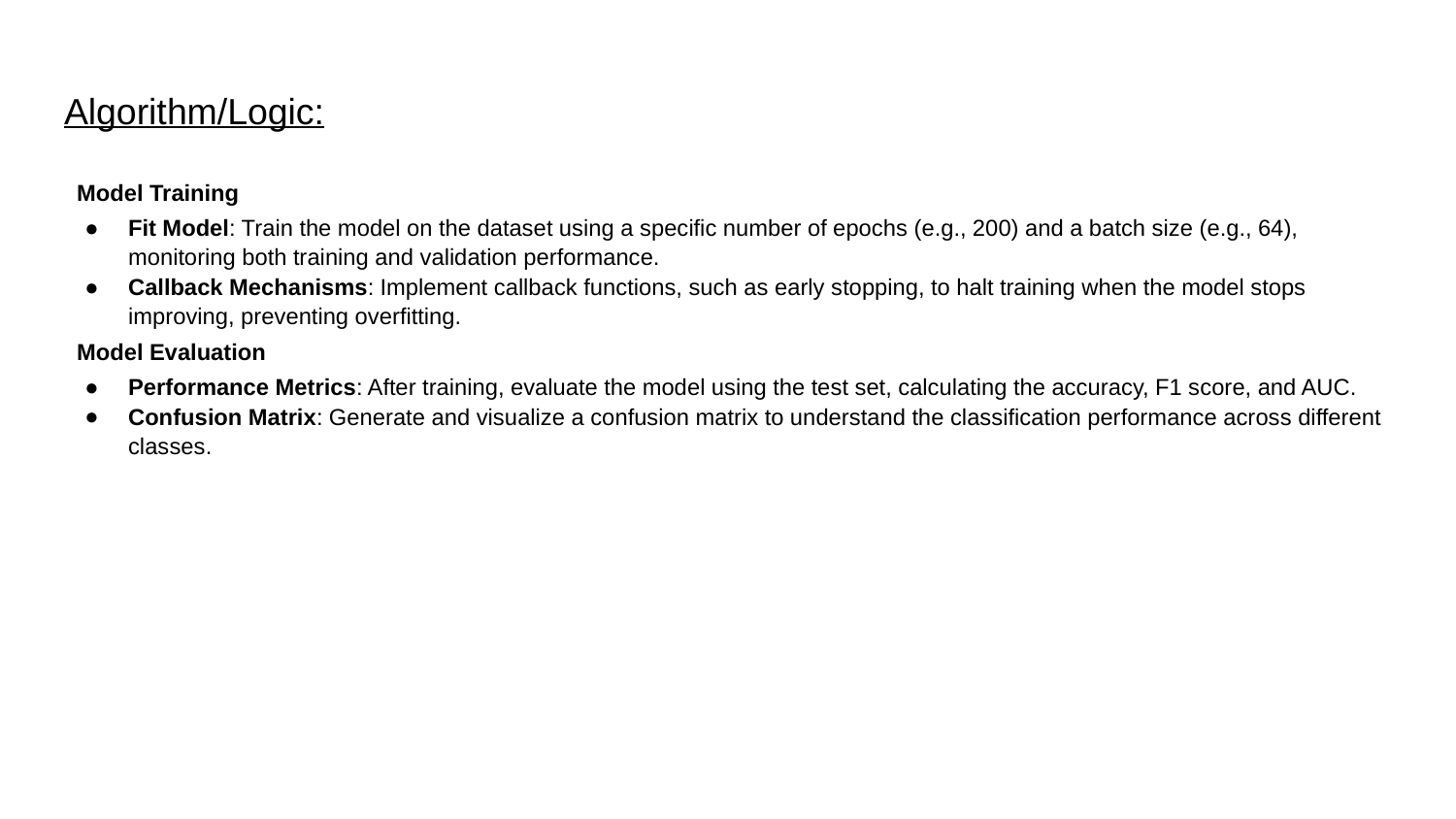

# Algorithm/Logic:
  Model Training
Fit Model: Train the model on the dataset using a specific number of epochs (e.g., 200) and a batch size (e.g., 64), monitoring both training and validation performance.
Callback Mechanisms: Implement callback functions, such as early stopping, to halt training when the model stops improving, preventing overfitting.
  Model Evaluation
Performance Metrics: After training, evaluate the model using the test set, calculating the accuracy, F1 score, and AUC.
Confusion Matrix: Generate and visualize a confusion matrix to understand the classification performance across different classes.